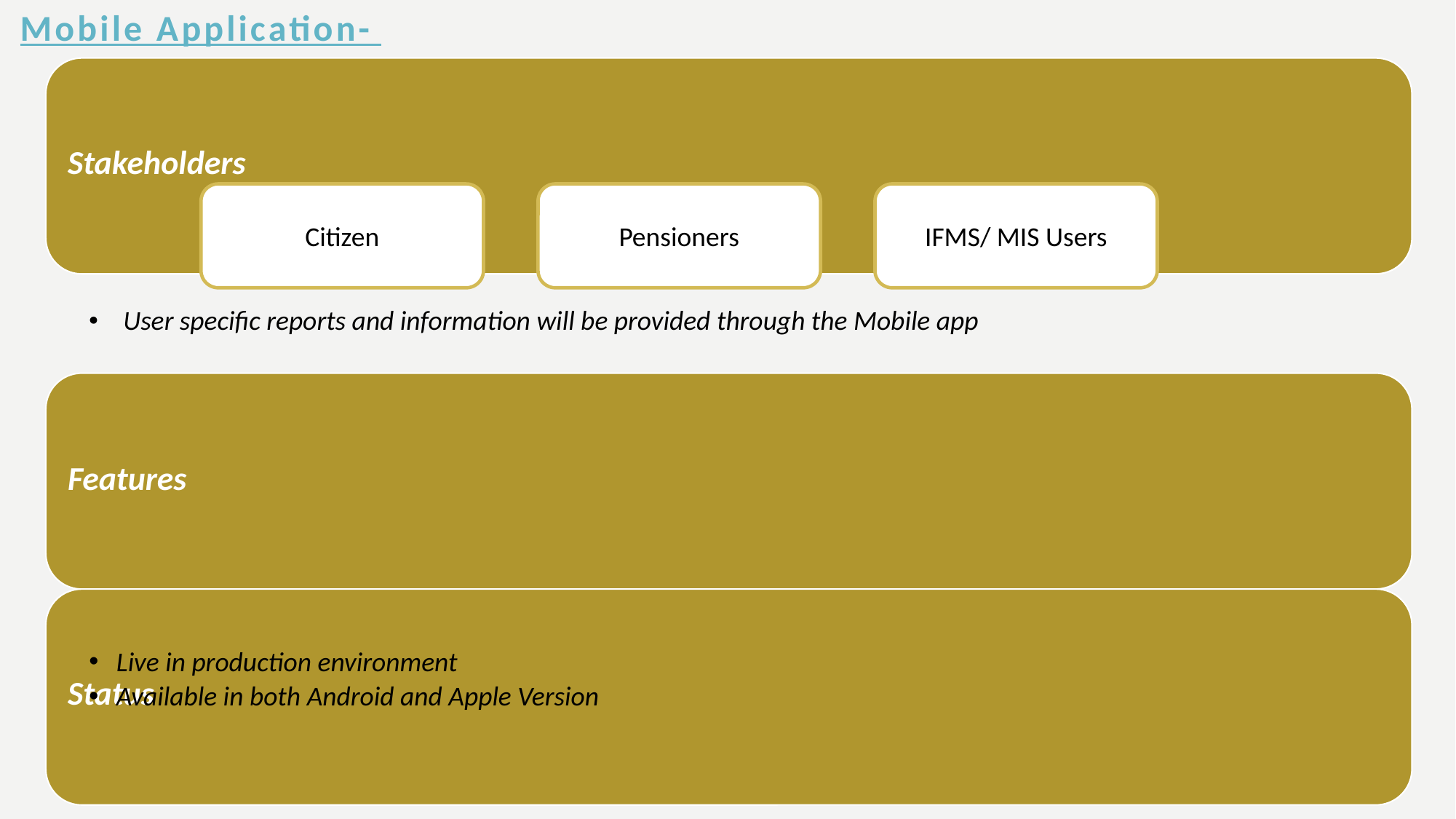

# Mobile Application-
Stakeholders
Features
User specific reports and information will be provided through the Mobile app
Status
Citizen
Pensioners
IFMS/ MIS Users
Live in production environment
Available in both Android and Apple Version